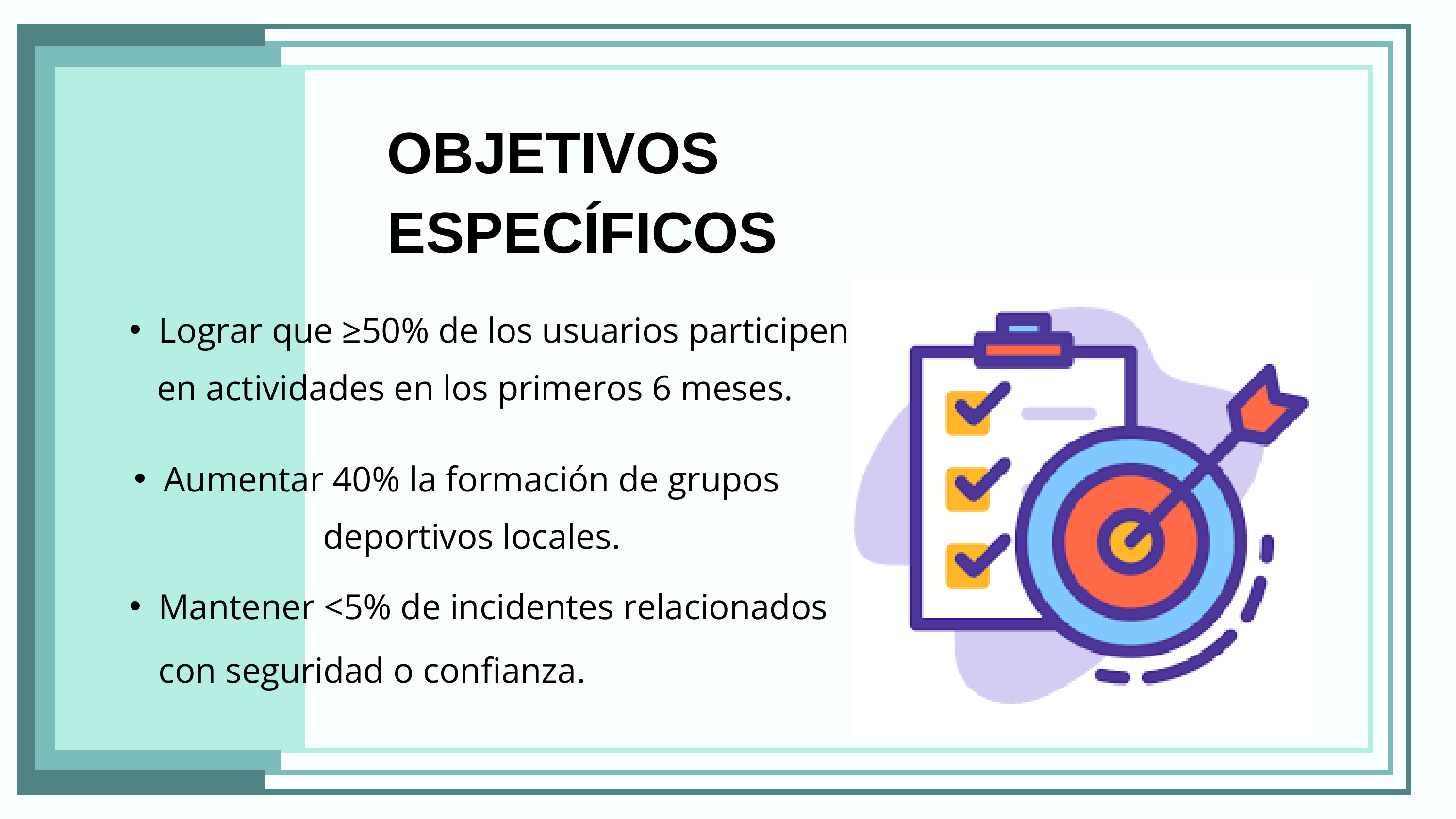

OBJETIVOS
ESPECÍFICOS

Lograr que ≥50% de los usuarios participen
en actividades en los primeros 6 meses.
Aumentar 40% la formación de grupos deportivos locales.
Mantener <5% de incidentes relacionados con seguridad o confianza.